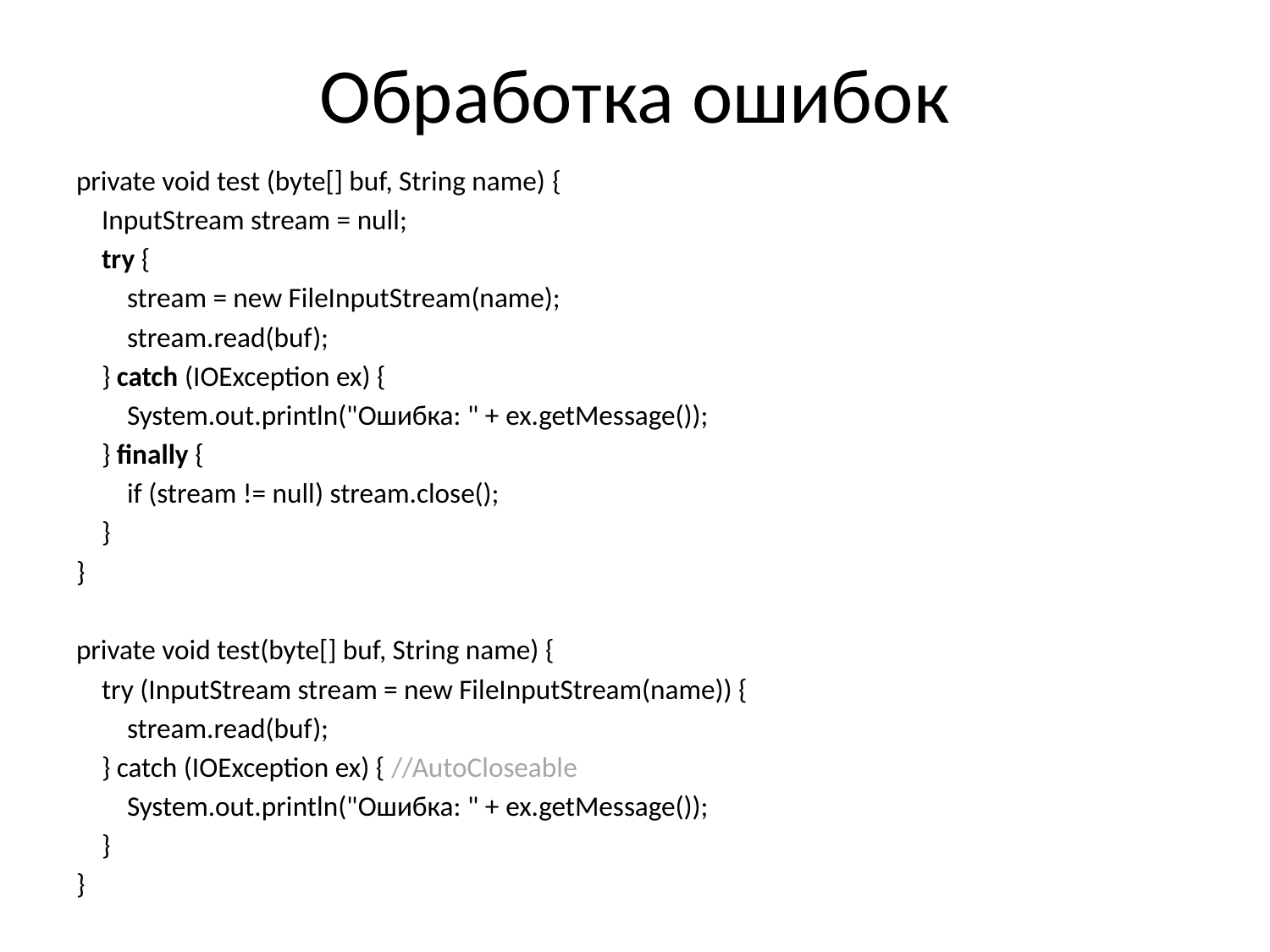

# Обработка ошибок
private void test (byte[] buf, String name) {
    InputStream stream = null;
    try {
        stream = new FileInputStream(name);
        stream.read(buf);
    } catch (IOException ex) {
        System.out.println("Ошибка: " + ex.getMessage());
    } finally {
        if (stream != null) stream.close();
    }
}

private void test(byte[] buf, String name) {
    try (InputStream stream = new FileInputStream(name)) {
        stream.read(buf);
    } catch (IOException ex) { //AutoCloseable
        System.out.println("Ошибка: " + ex.getMessage());
    }
}